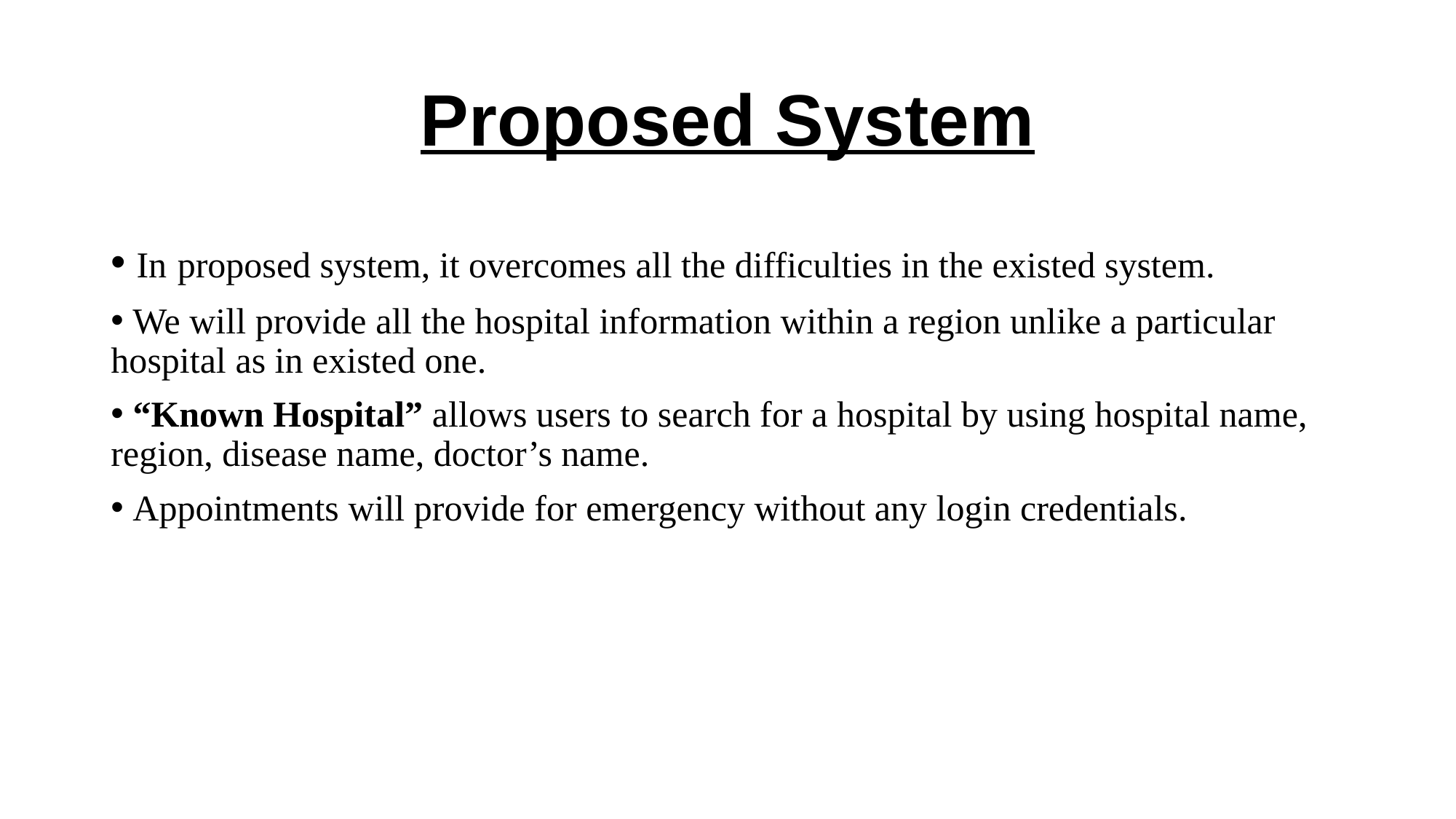

# Proposed System
 In proposed system, it overcomes all the difficulties in the existed system.
 We will provide all the hospital information within a region unlike a particular hospital as in existed one.
 “Known Hospital” allows users to search for a hospital by using hospital name, region, disease name, doctor’s name.
 Appointments will provide for emergency without any login credentials.